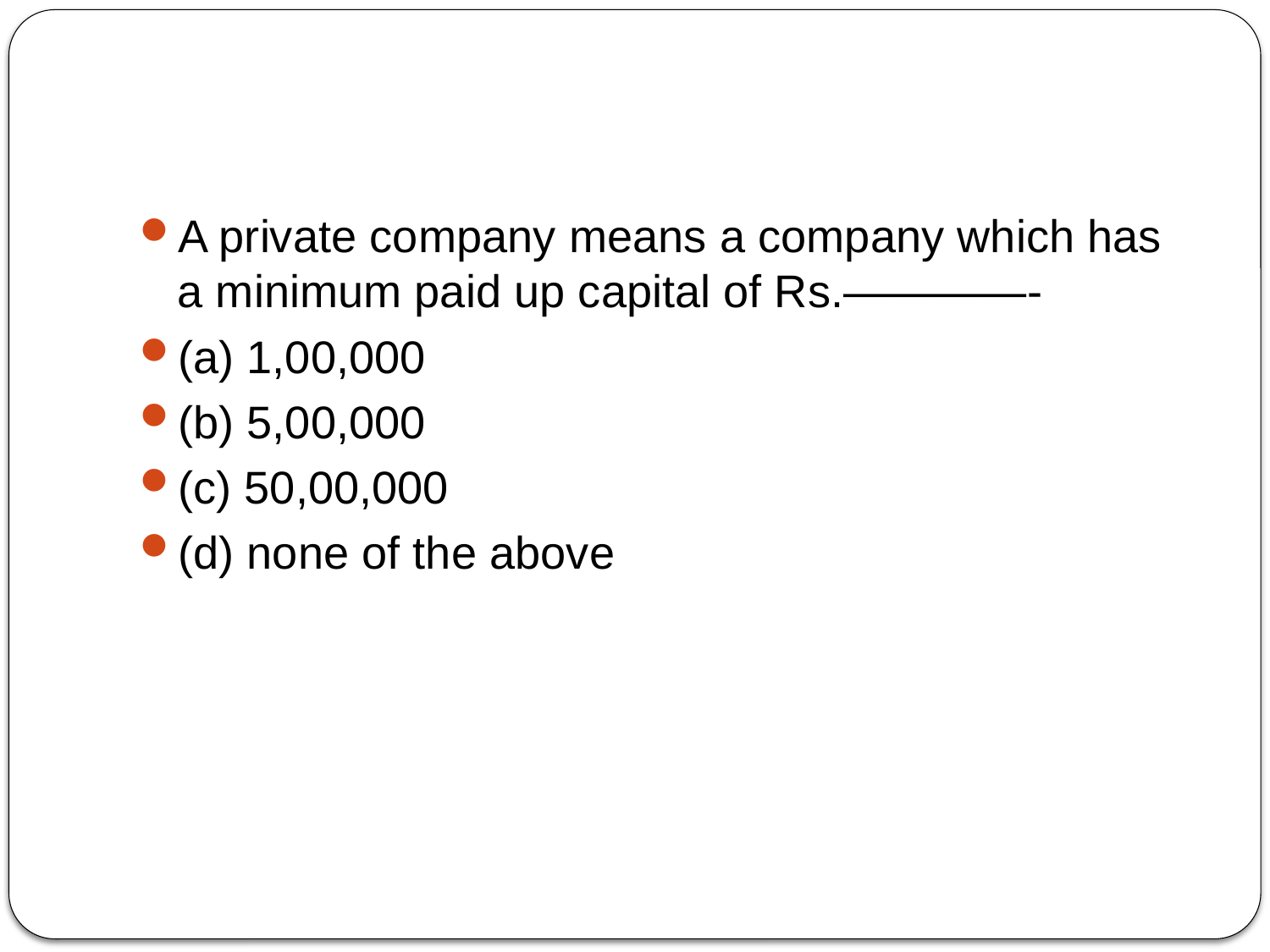

#
A private company means a company which has a minimum paid up capital of Rs.————-
(a) 1,00,000
(b) 5,00,000
(c) 50,00,000
(d) none of the above